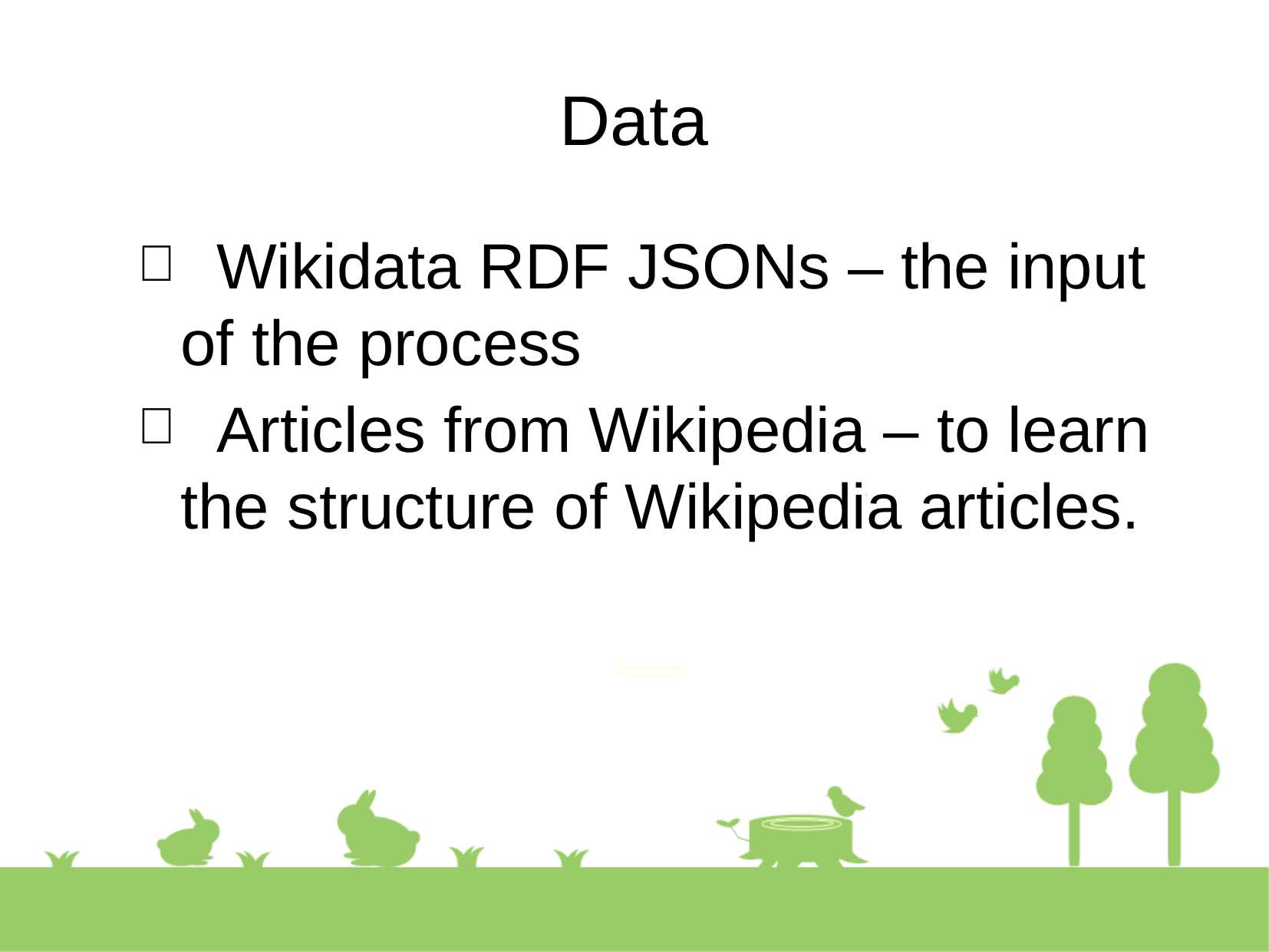

Data
  Wikidata RDF JSONs – the input of the process
  Articles from Wikipedia – to learn the structure of Wikipedia articles.